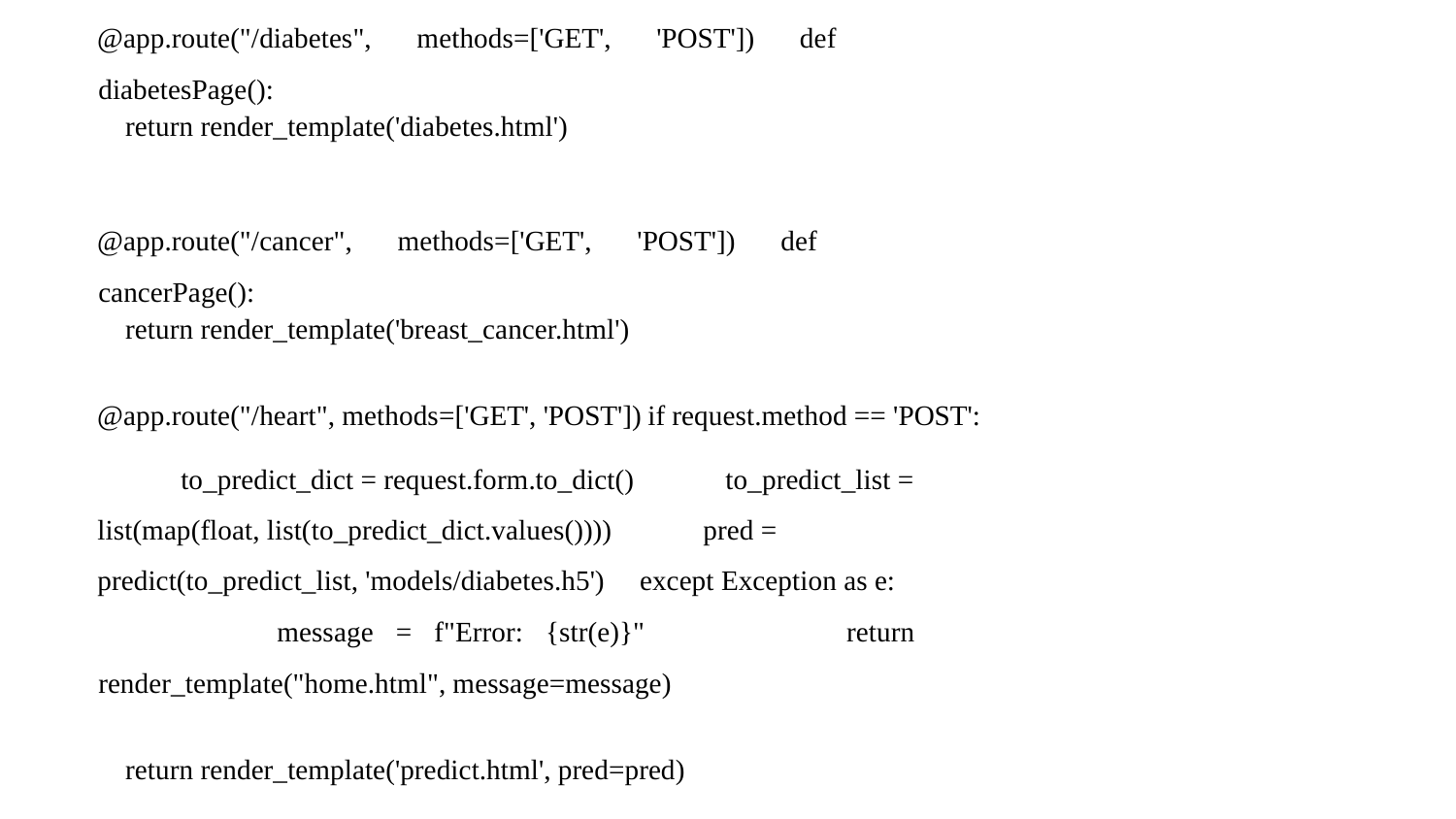

@app.route("/") def home():
    return render_template('home.html')

@app.route("/diabetes", methods=['GET', 'POST']) def diabetesPage():
    return render_template('diabetes.html')

@app.route("/cancer", methods=['GET', 'POST']) def cancerPage():
    return render_template('breast_cancer.html')

@app.route("/heart", methods=['GET', 'POST']) if request.method == 'POST':
            to_predict_dict = request.form.to_dict()             to_predict_list = list(map(float, list(to_predict_dict.values())))             pred = predict(to_predict_list, 'models/diabetes.h5')     except Exception as e:
        message = f"Error: {str(e)}"         return render_template("home.html", message=message)

    return render_template('predict.html', pred=pred)